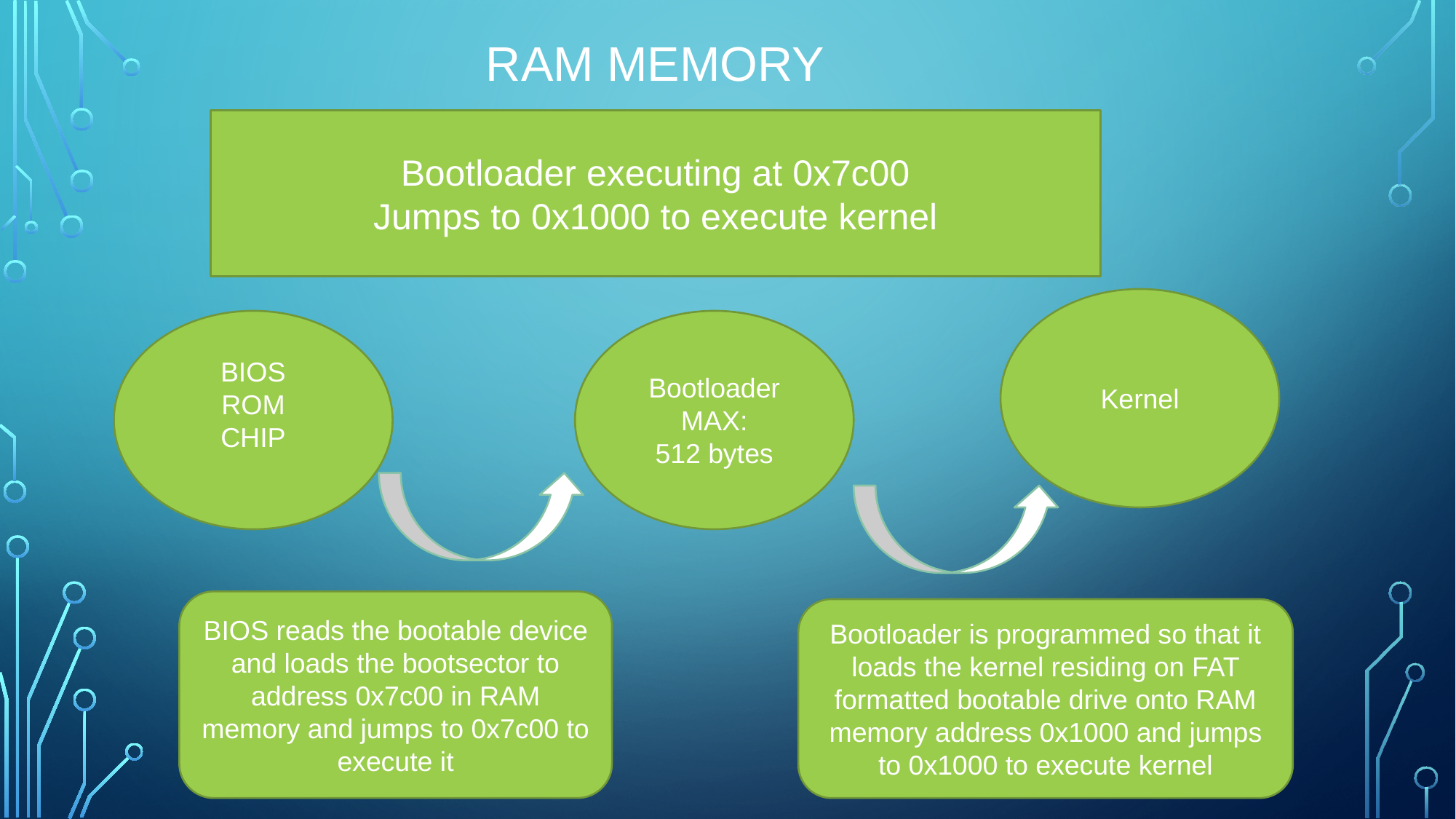

RAM MEMORY
Bootloader executing at 0x7c00
Jumps to 0x1000 to execute kernel
Kernel
BIOS
ROM
CHIP

Bootloader
MAX:
512 bytes

BIOS reads the bootable device and loads the bootsector to address 0x7c00 in RAM memory and jumps to 0x7c00 to execute it
Bootloader is programmed so that it loads the kernel residing on FAT formatted bootable drive onto RAM memory address 0x1000 and jumps to 0x1000 to execute kernel